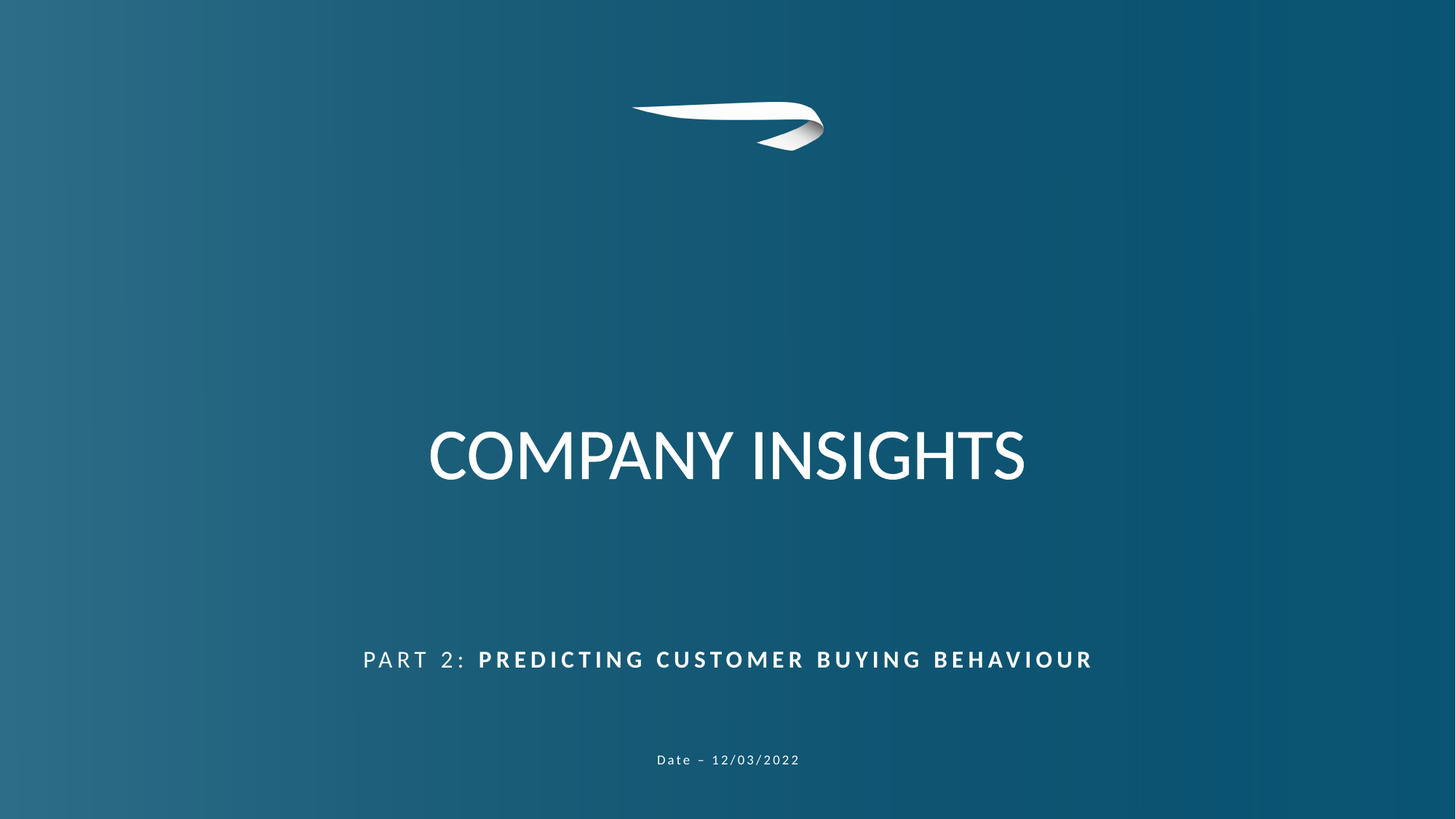

# Company insights
Part 2: Predicting customer buying behaviour

Date – 12/03/2022